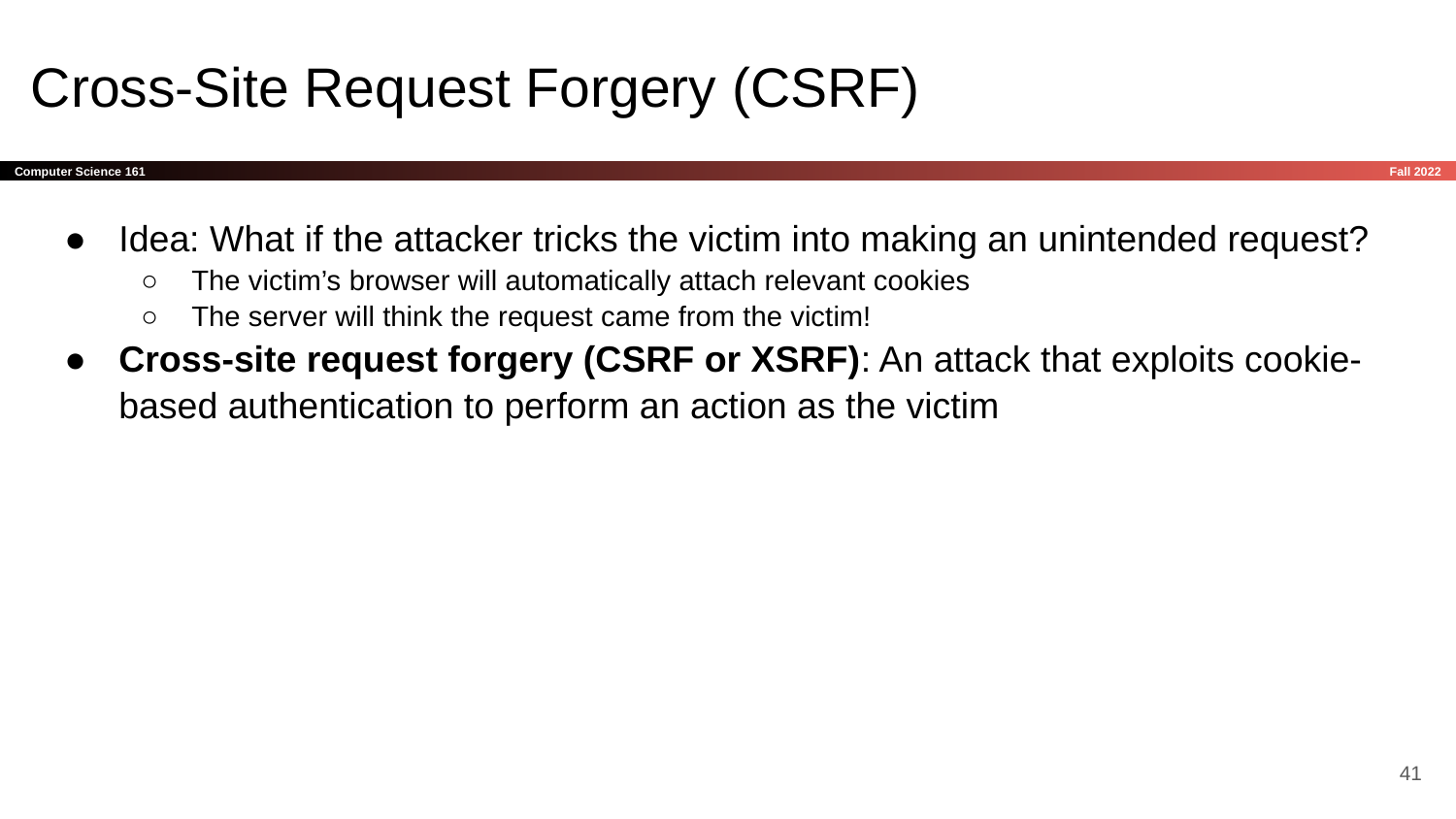

# Cross-Site Request Forgery (CSRF)
Idea: What if the attacker tricks the victim into making an unintended request?
The victim’s browser will automatically attach relevant cookies
The server will think the request came from the victim!
Cross-site request forgery (CSRF or XSRF): An attack that exploits cookie-based authentication to perform an action as the victim
41